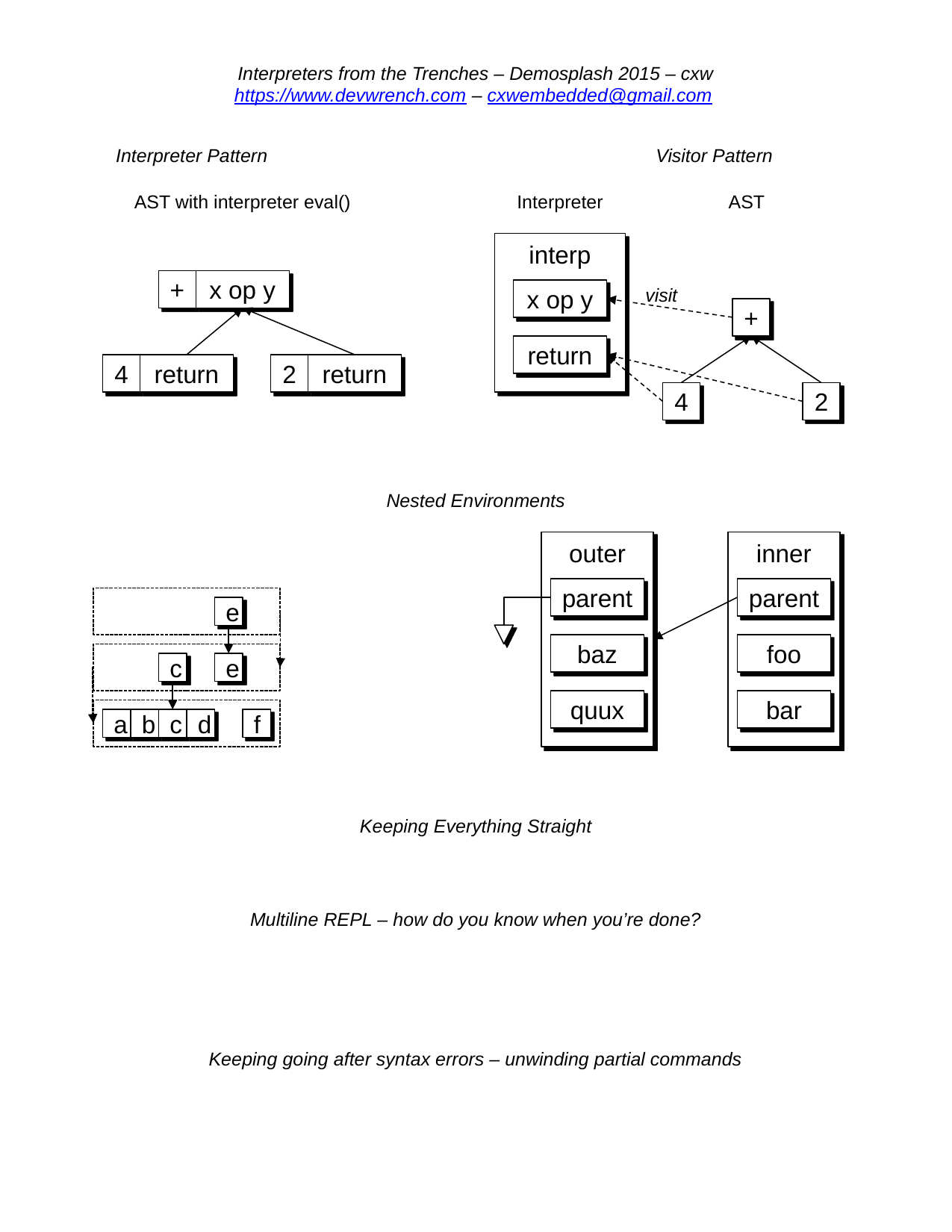

Interpreters from the Trenches – Demosplash 2015 – cxw
https://www.devwrench.com – cxwembedded@gmail.com
Interpreter Pattern
Visitor Pattern
AST with interpreter eval()
Interpreter
AST
interp
+
x op y
x op y
visit
+
return
4
return
2
return
4
2
Nested Environments
outer
inner
parent
parent

e

baz
foo

c
e
quux
bar

a
b
c
d
f
Keeping Everything Straight
Multiline REPL – how do you know when you’re done?
Keeping going after syntax errors – unwinding partial commands